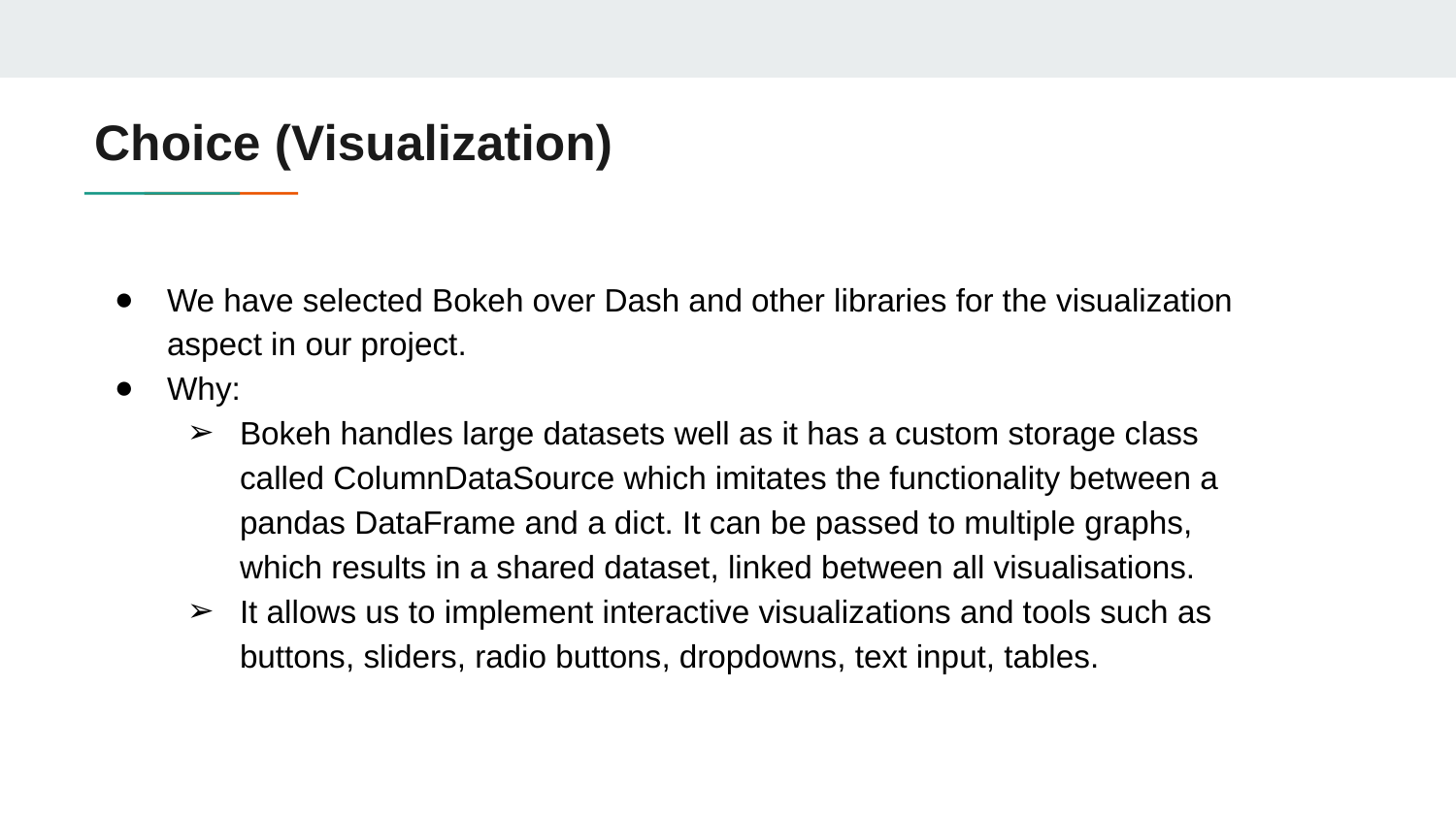

# Choice (Visualization)
We have selected Bokeh over Dash and other libraries for the visualization aspect in our project.
Why:
Bokeh handles large datasets well as it has a custom storage class called ColumnDataSource which imitates the functionality between a pandas DataFrame and a dict. It can be passed to multiple graphs, which results in a shared dataset, linked between all visualisations.
It allows us to implement interactive visualizations and tools such as buttons, sliders, radio buttons, dropdowns, text input, tables.